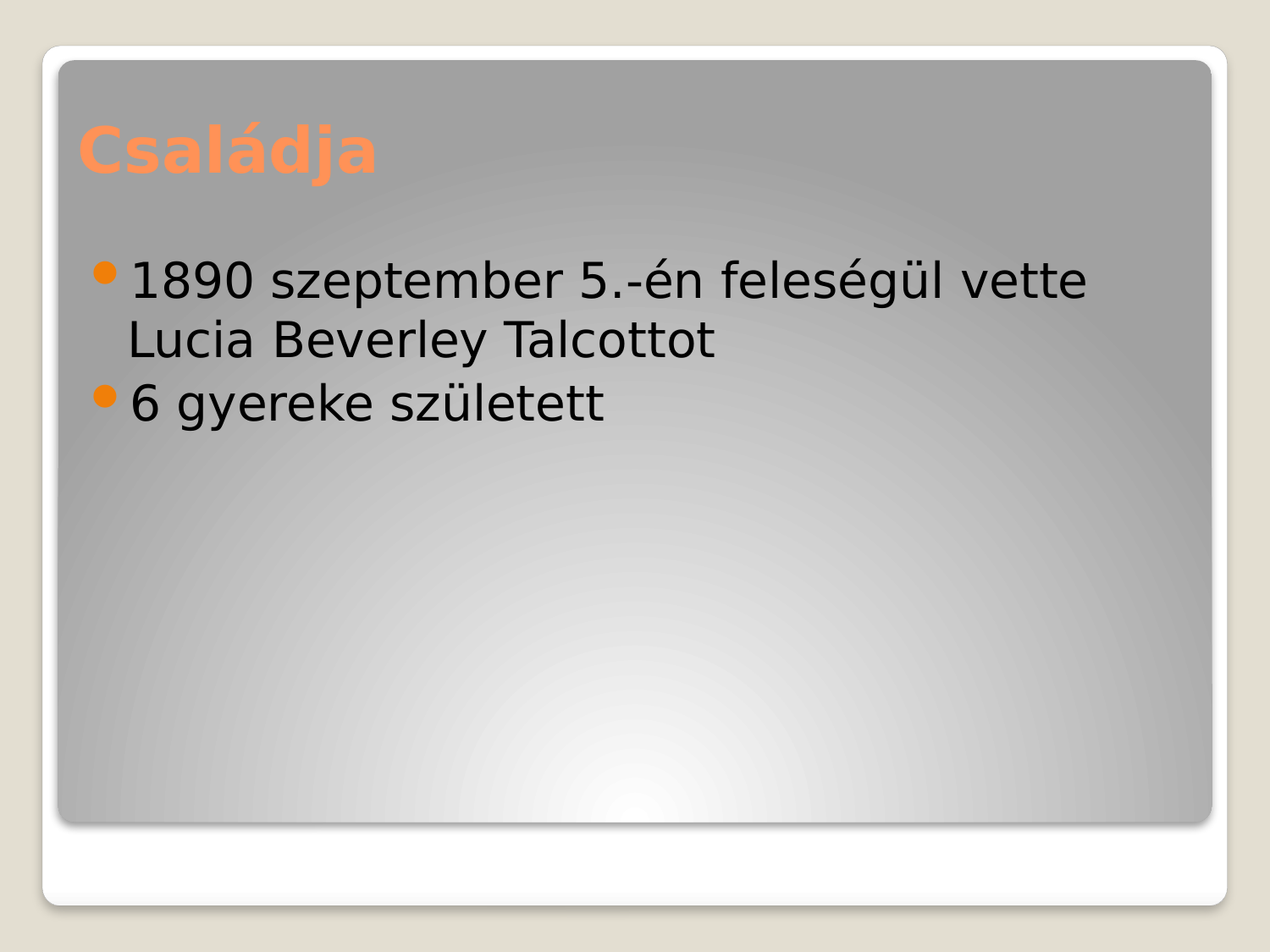

# Családja
1890 szeptember 5.-én feleségül vette Lucia Beverley Talcottot
6 gyereke született